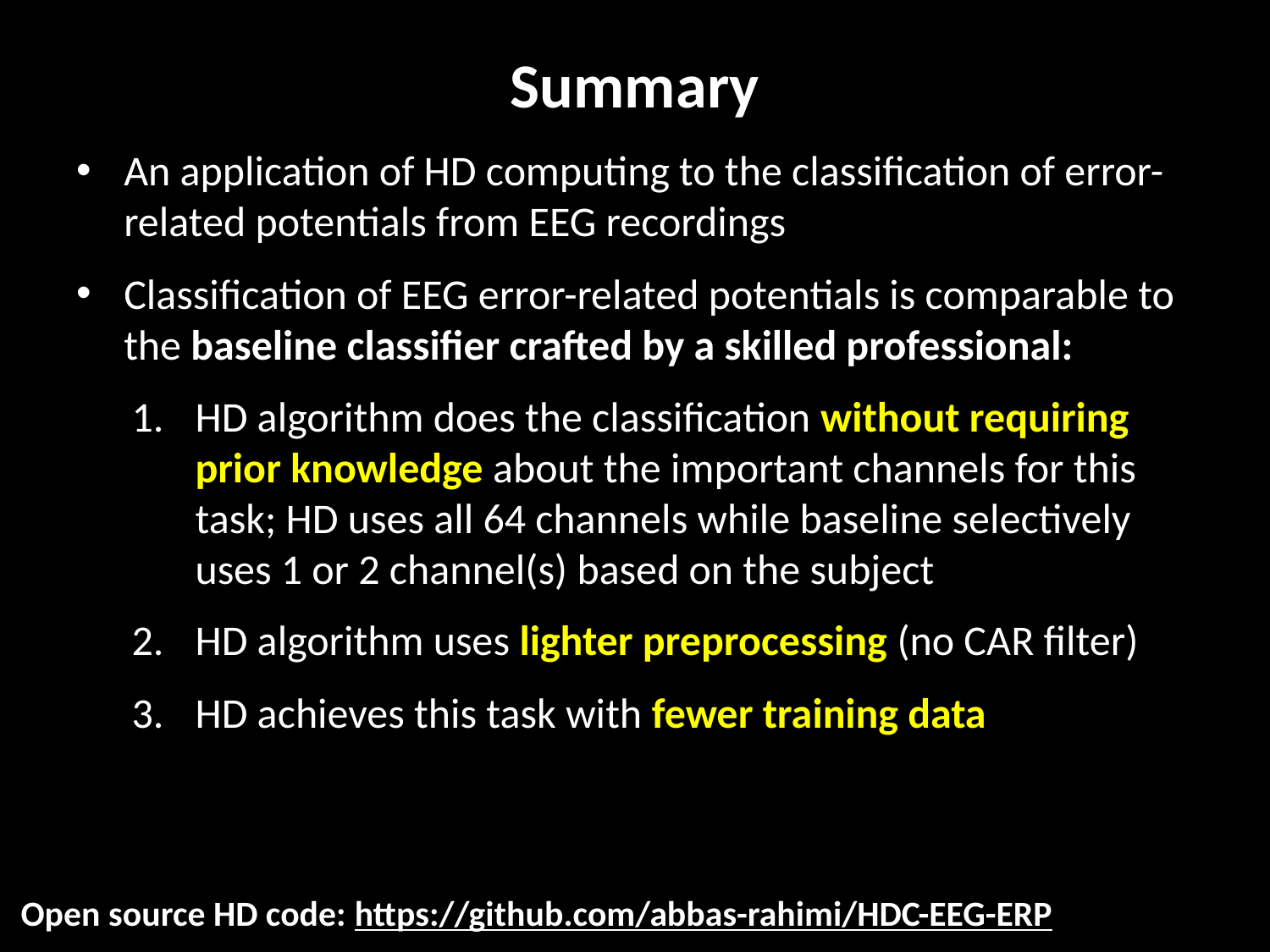

# Summary
An application of HD computing to the classification of error-related potentials from EEG recordings
Classification of EEG error-related potentials is comparable to the baseline classifier crafted by a skilled professional:
HD algorithm does the classification without requiring prior knowledge about the important channels for this task; HD uses all 64 channels while baseline selectively uses 1 or 2 channel(s) based on the subject
HD algorithm uses lighter preprocessing (no CAR filter)
HD achieves this task with fewer training data
Open source HD code: https://github.com/abbas-rahimi/HDC-EEG-ERP